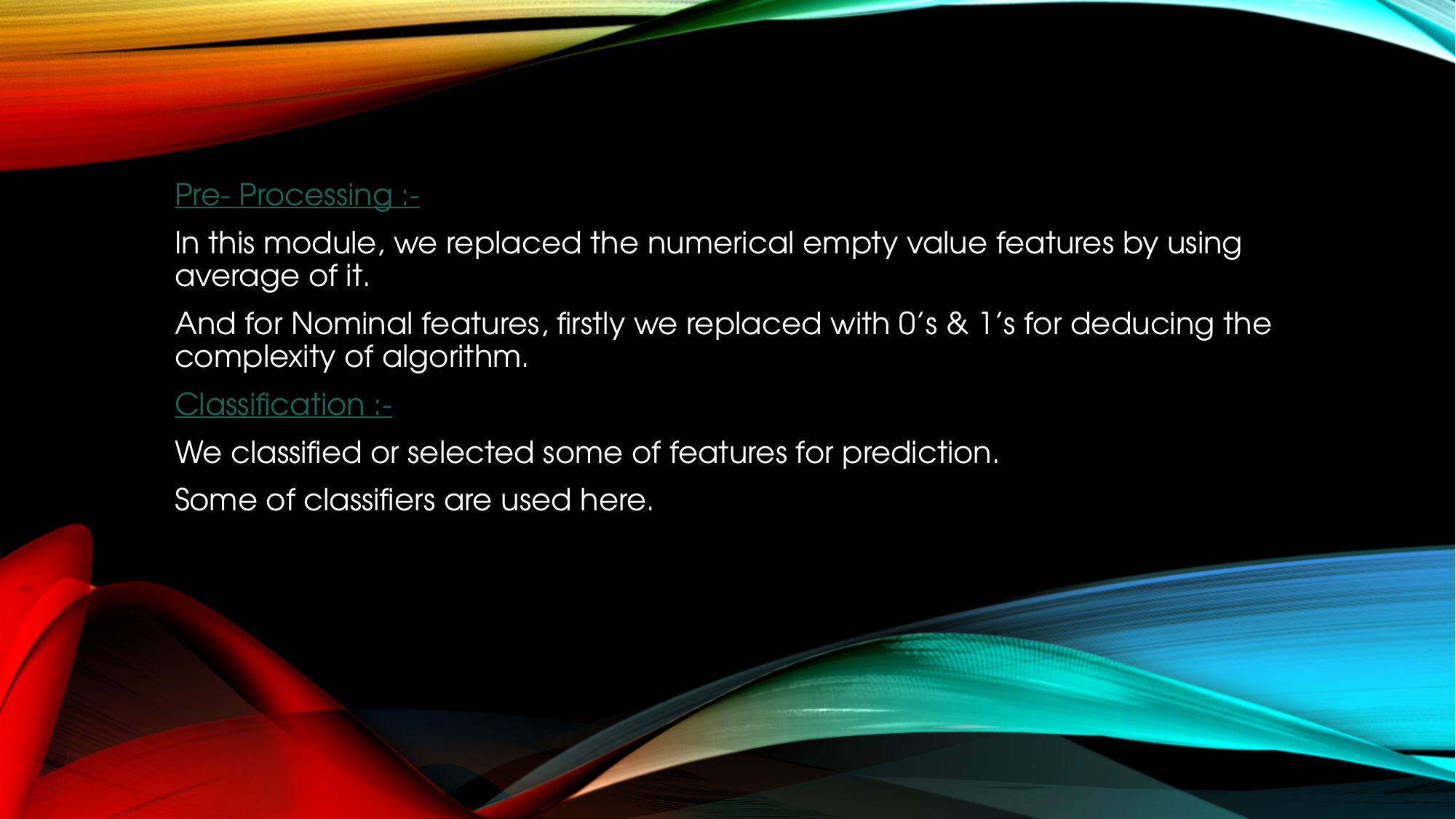

#
Pre- Processing :-
In this module, we replaced the numerical empty value features by using average of it.
And for Nominal features, firstly we replaced with 0’s & 1’s for deducing the complexity of algorithm.
Classification :-
We classified or selected some of features for prediction.
Some of classifiers are used here.